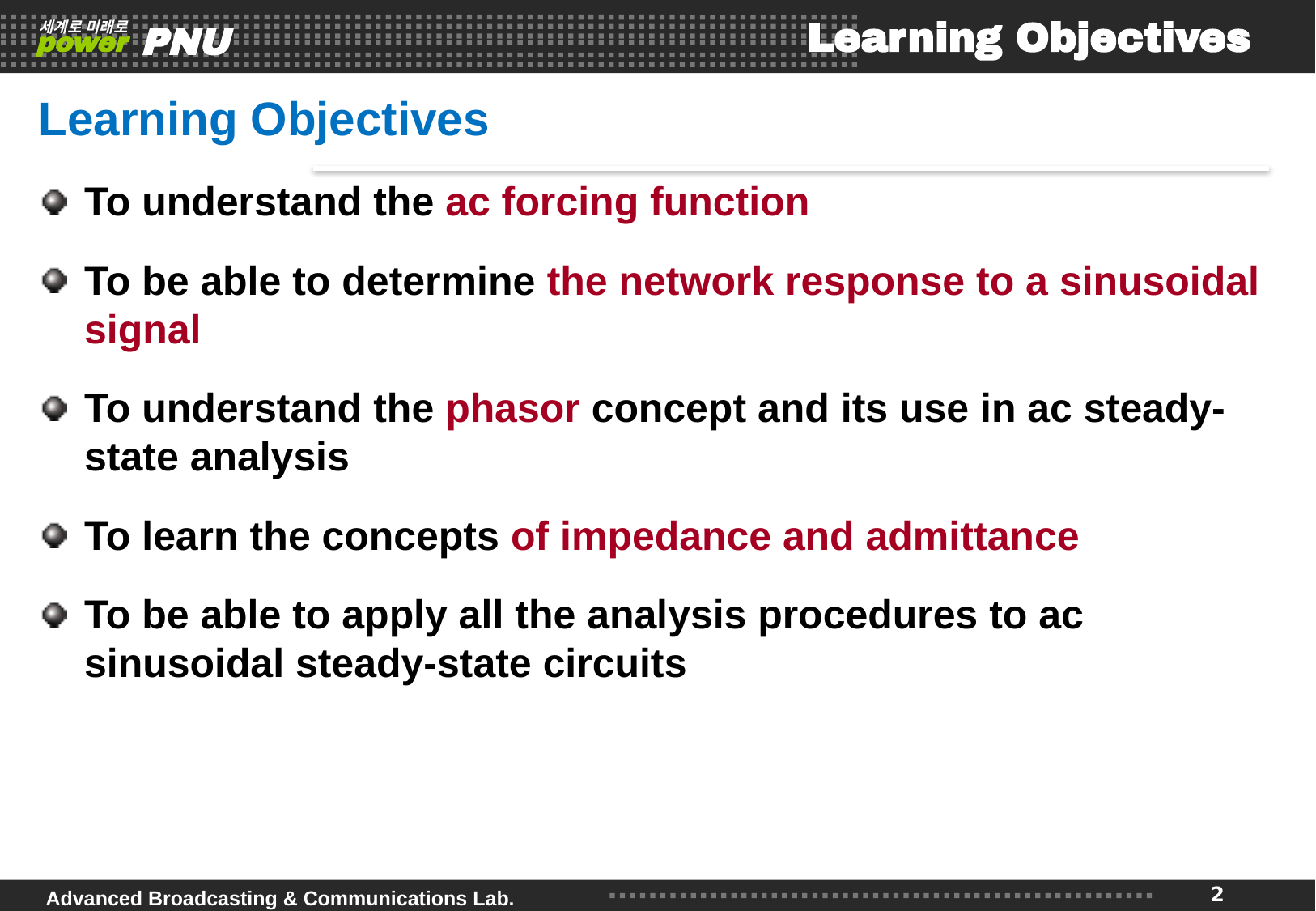

# Learning Objectives
Learning Objectives
To understand the ac forcing function
To be able to determine the network response to a sinusoidal signal
To understand the phasor concept and its use in ac steady-state analysis
To learn the concepts of impedance and admittance
To be able to apply all the analysis procedures to ac sinusoidal steady-state circuits